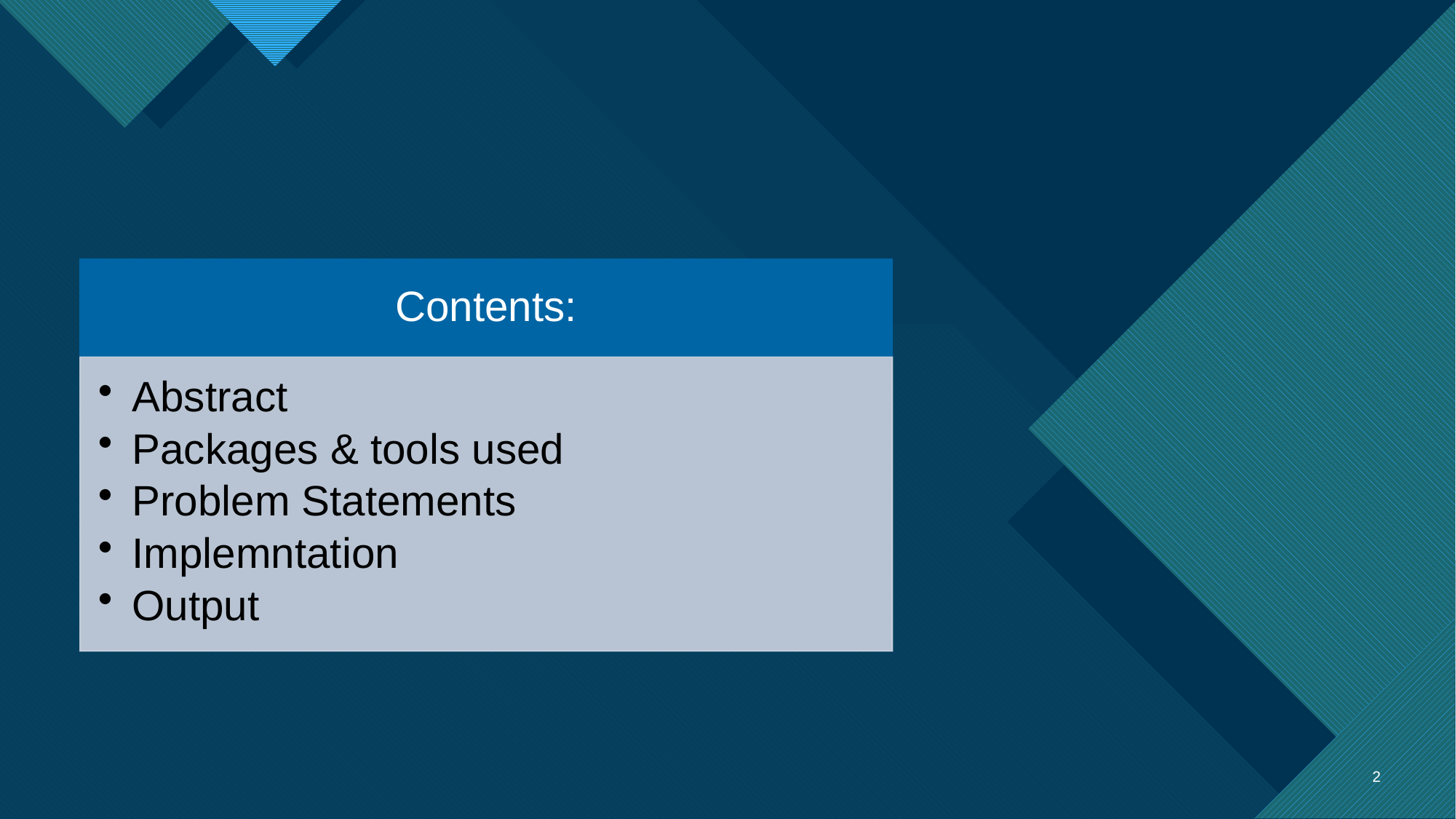

Contents:
Abstract
Packages & tools used
Problem Statements
Implemntation
Output
2